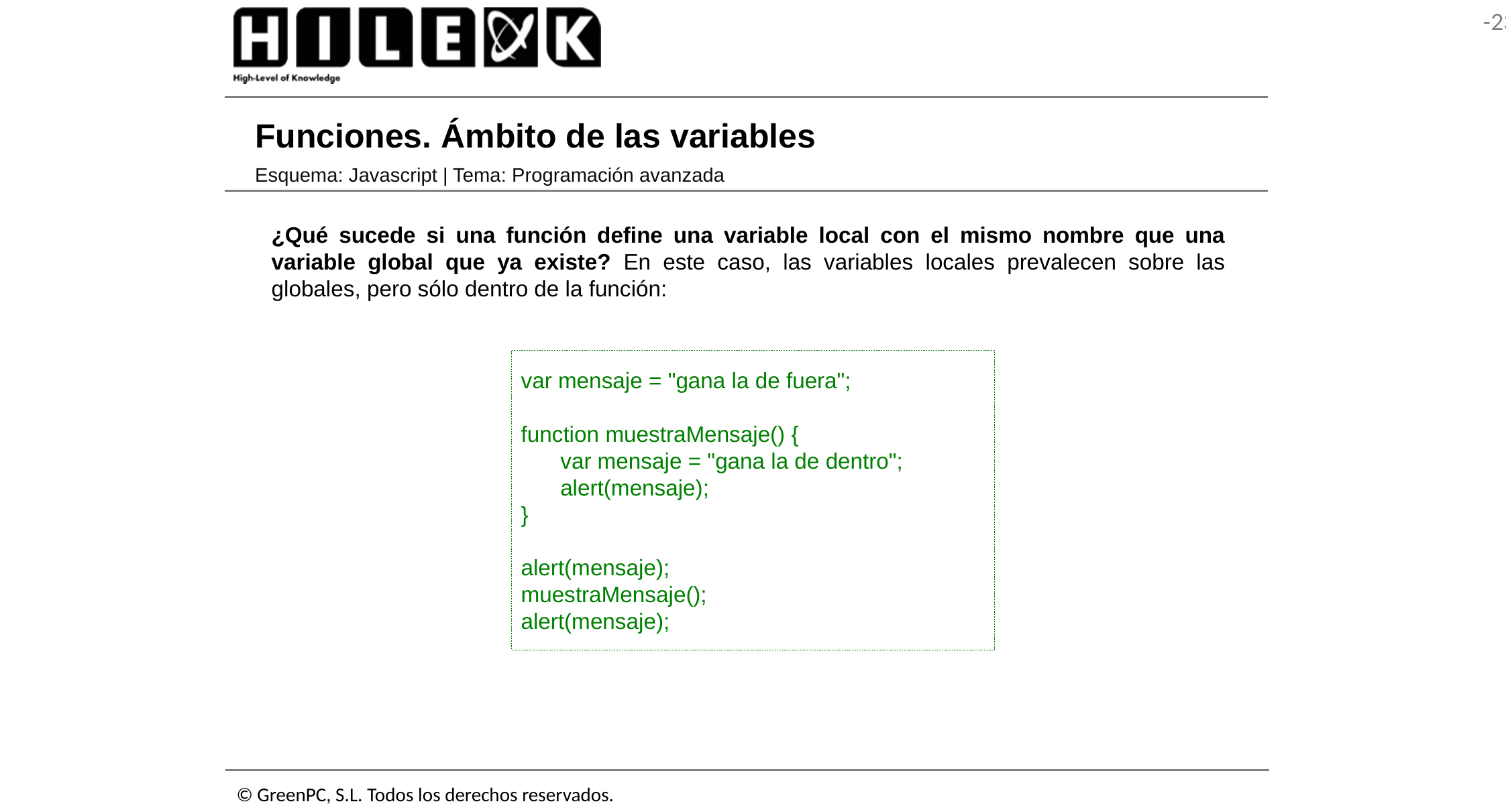

# Funciones. Ámbito de las variables
Esquema: Javascript | Tema: Programación avanzada
¿Qué sucede si una función define una variable local con el mismo nombre que una variable global que ya existe? En este caso, las variables locales prevalecen sobre las globales, pero sólo dentro de la función:
var mensaje = "gana la de fuera";

function muestraMensaje() {
	var mensaje = "gana la de dentro";
	alert(mensaje);
}

alert(mensaje);
muestraMensaje();
alert(mensaje);